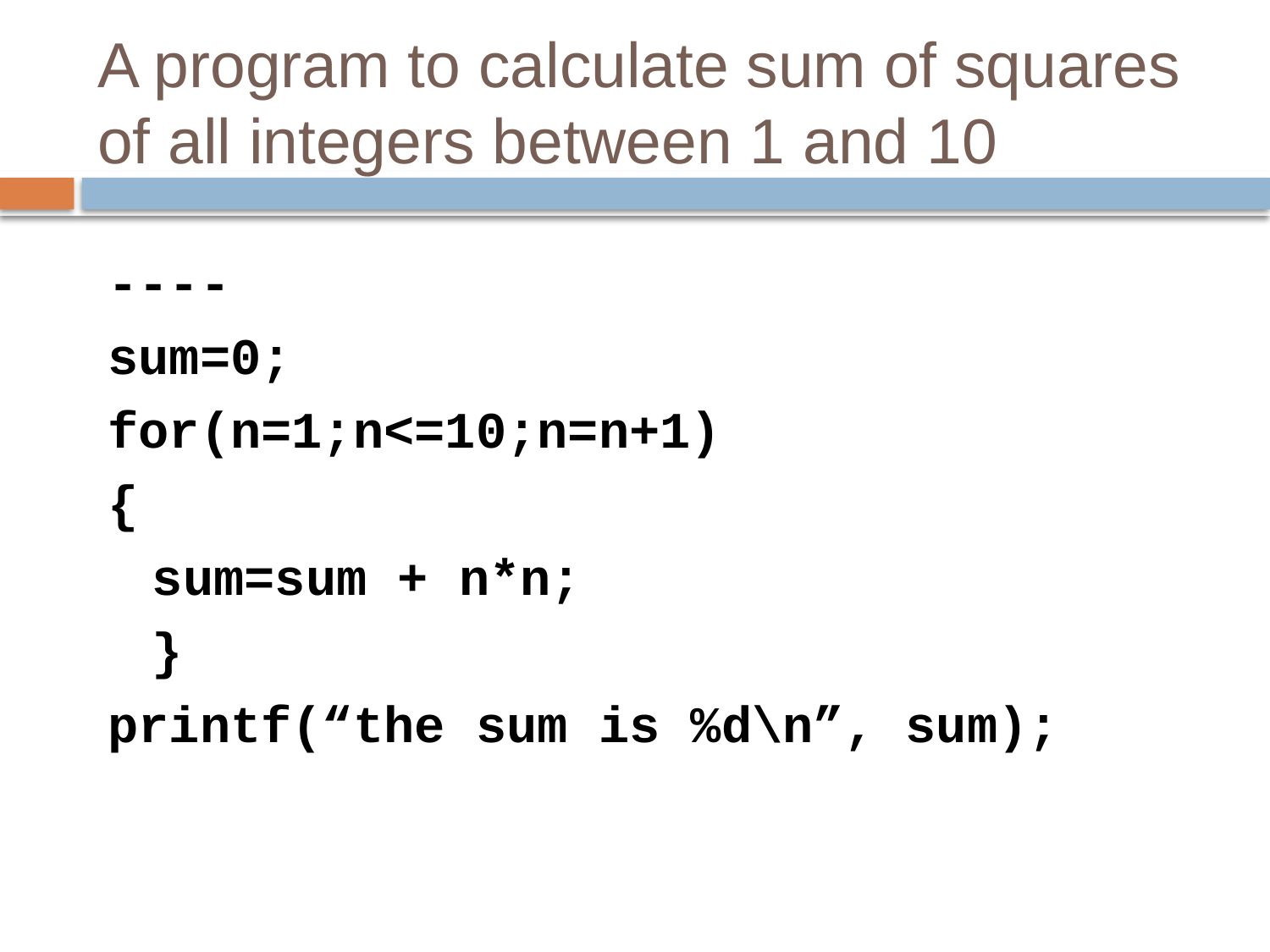

# A program to calculate sum of squares of all integers between 1 and 10
----
sum=0;
for(n=1;n<=10;n=n+1)
{
	sum=sum + n*n;
	}
printf(“the sum is %d\n”, sum);